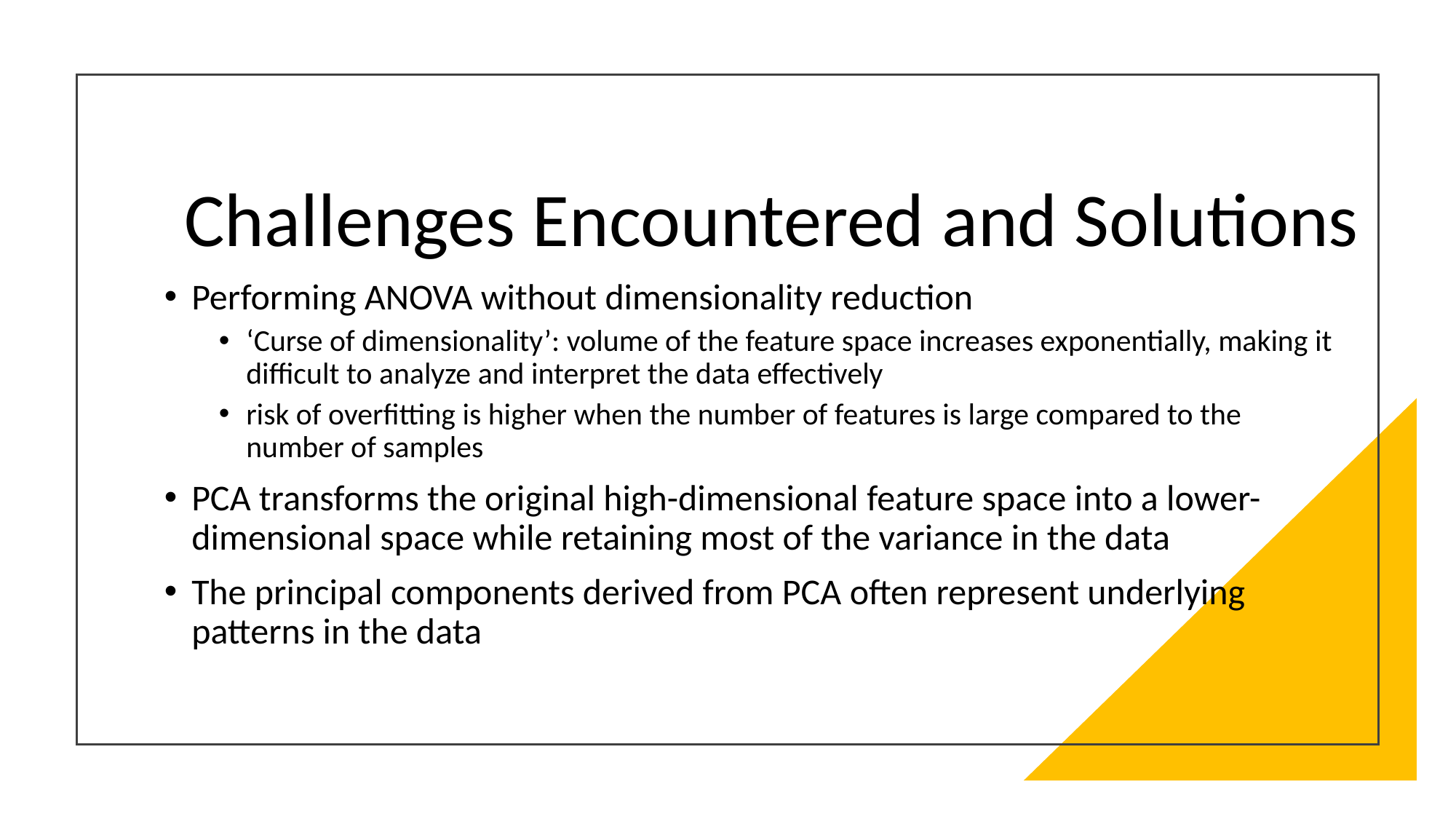

# Challenges Encountered and Solutions
Performing ANOVA without dimensionality reduction
‘Curse of dimensionality’: volume of the feature space increases exponentially, making it difficult to analyze and interpret the data effectively
risk of overfitting is higher when the number of features is large compared to the number of samples
PCA transforms the original high-dimensional feature space into a lower-dimensional space while retaining most of the variance in the data
The principal components derived from PCA often represent underlying patterns in the data